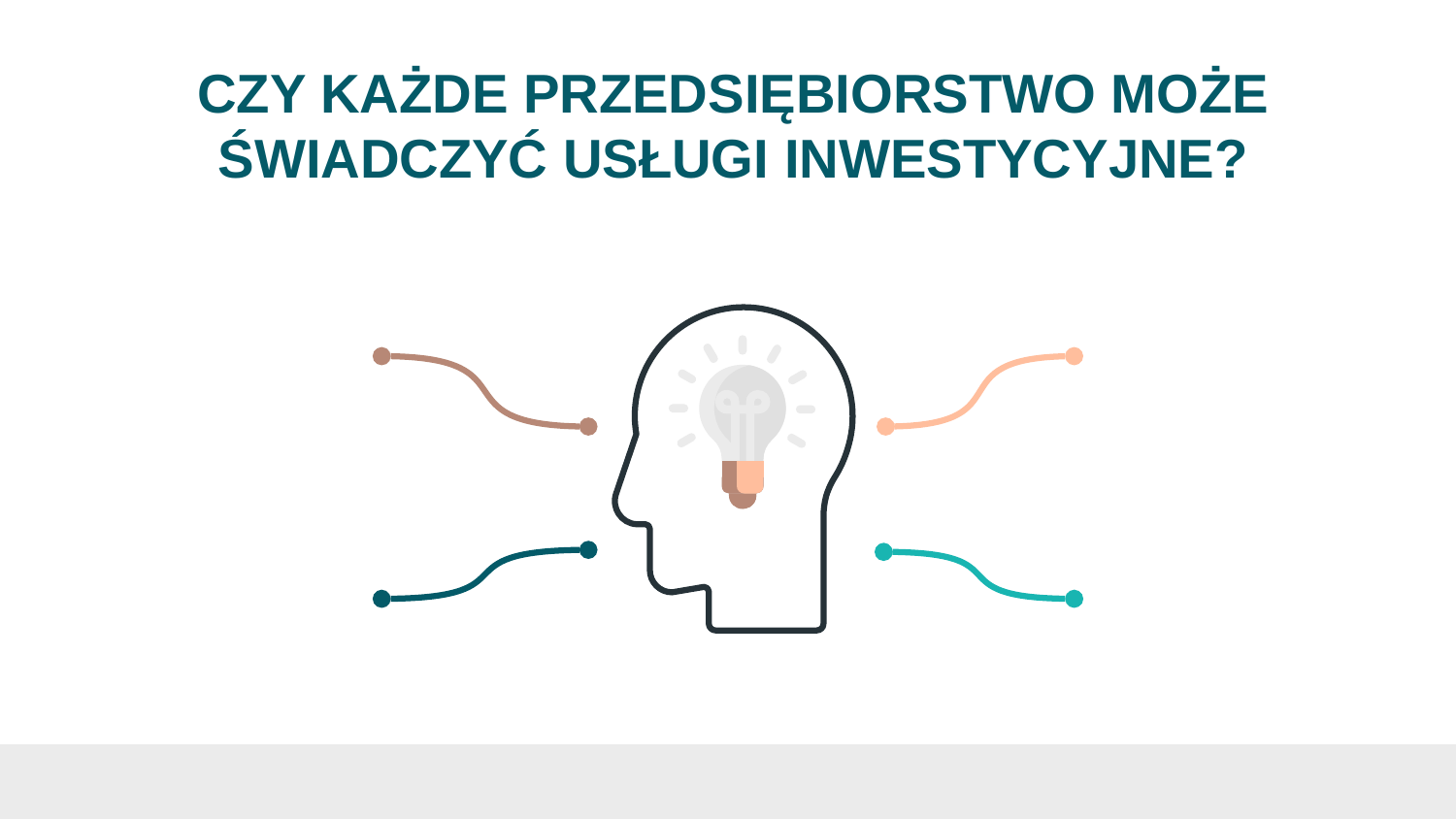

# CZY KAŻDE PRZEDSIĘBIORSTWO MOŻE ŚWIADCZYĆ USŁUGI INWESTYCYJNE?